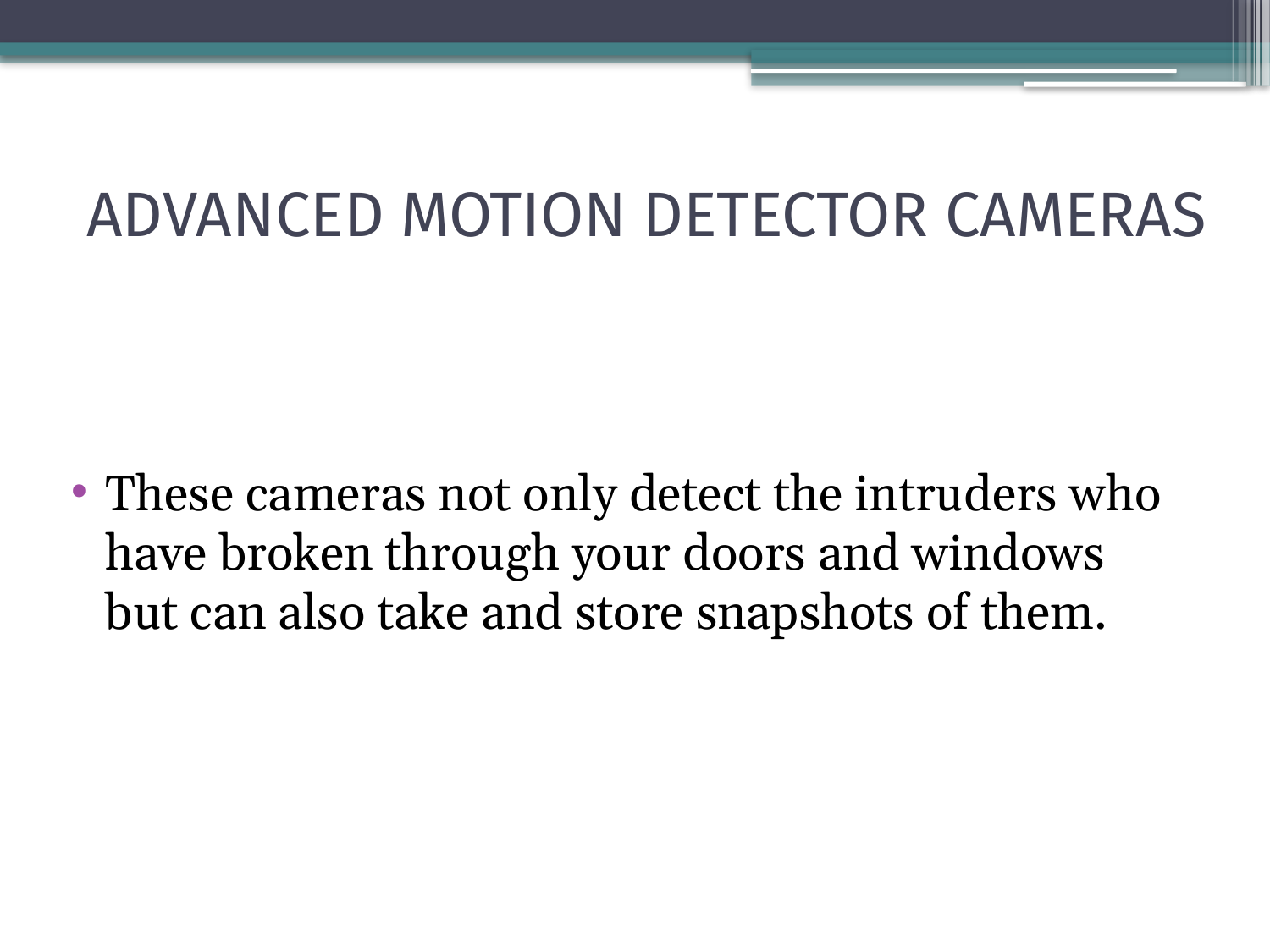

# ADVANCED MOTION DETECTOR CAMERAS
These cameras not only detect the intruders who have broken through your doors and windows but can also take and store snapshots of them.